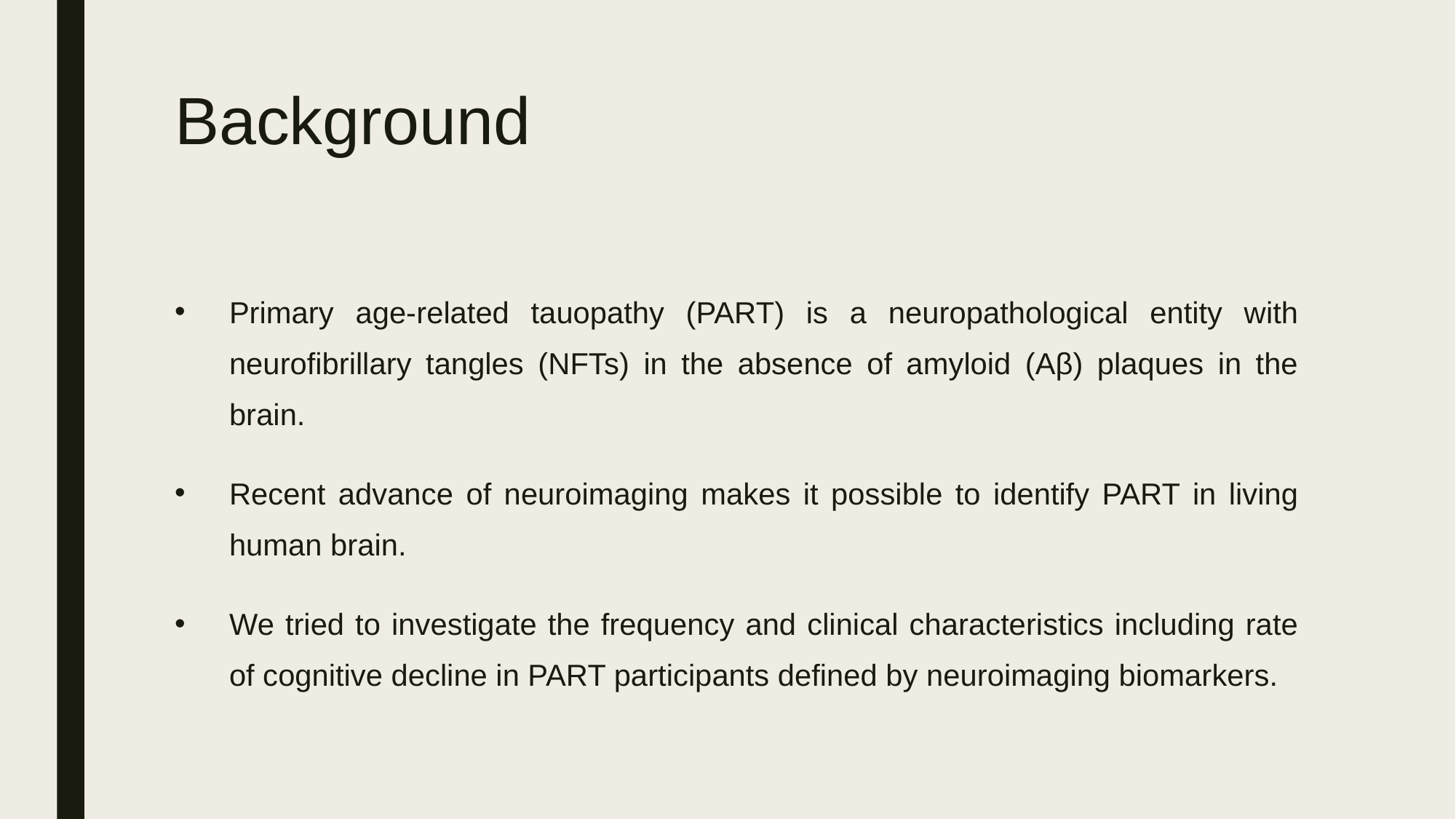

# Background
Primary age-related tauopathy (PART) is a neuropathological entity with neurofibrillary tangles (NFTs) in the absence of amyloid (Aβ) plaques in the brain.
Recent advance of neuroimaging makes it possible to identify PART in living human brain.
We tried to investigate the frequency and clinical characteristics including rate of cognitive decline in PART participants defined by neuroimaging biomarkers.